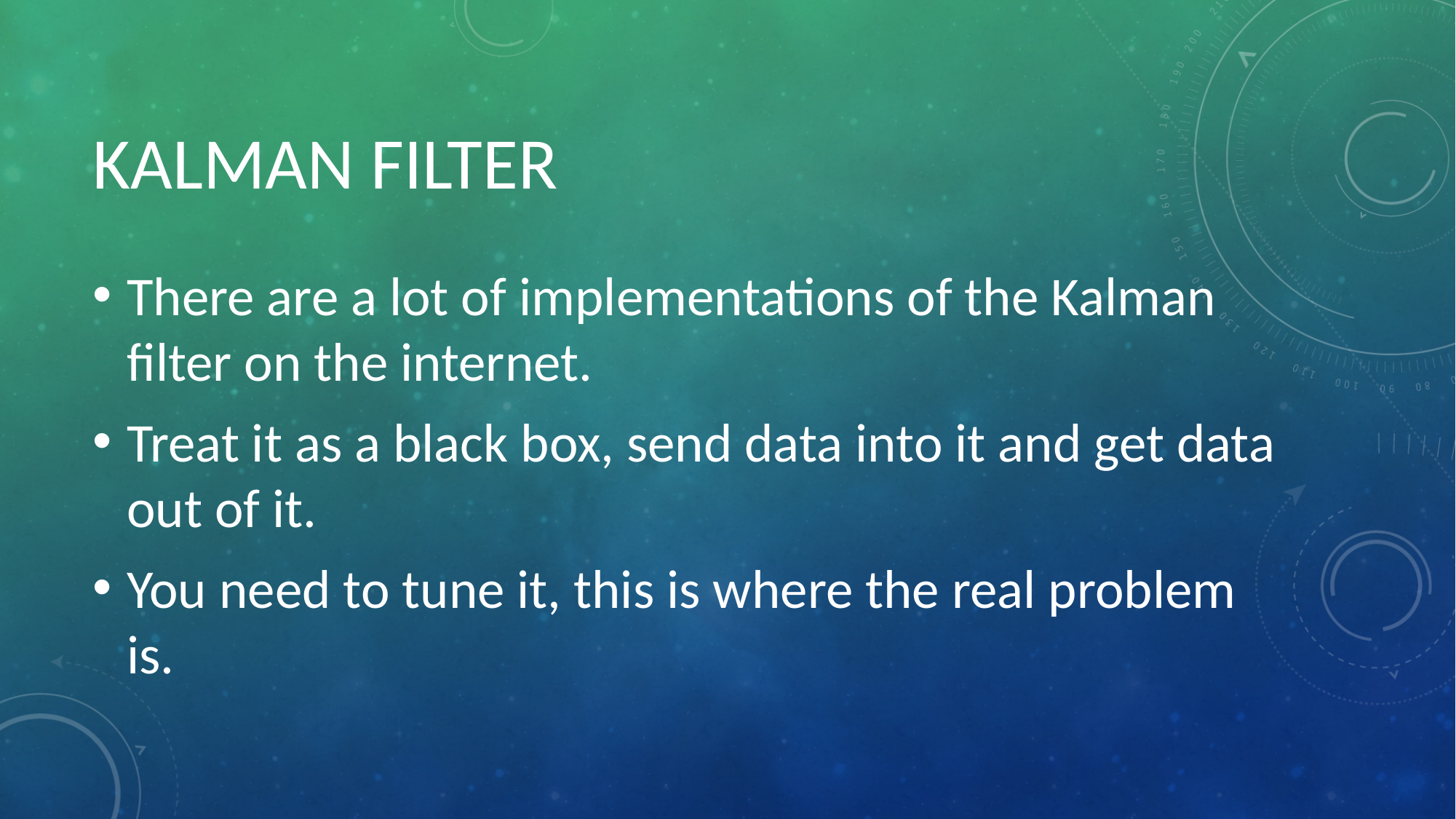

# Kalman filter
There are a lot of implementations of the Kalman filter on the internet.
Treat it as a black box, send data into it and get data out of it.
You need to tune it, this is where the real problem is.